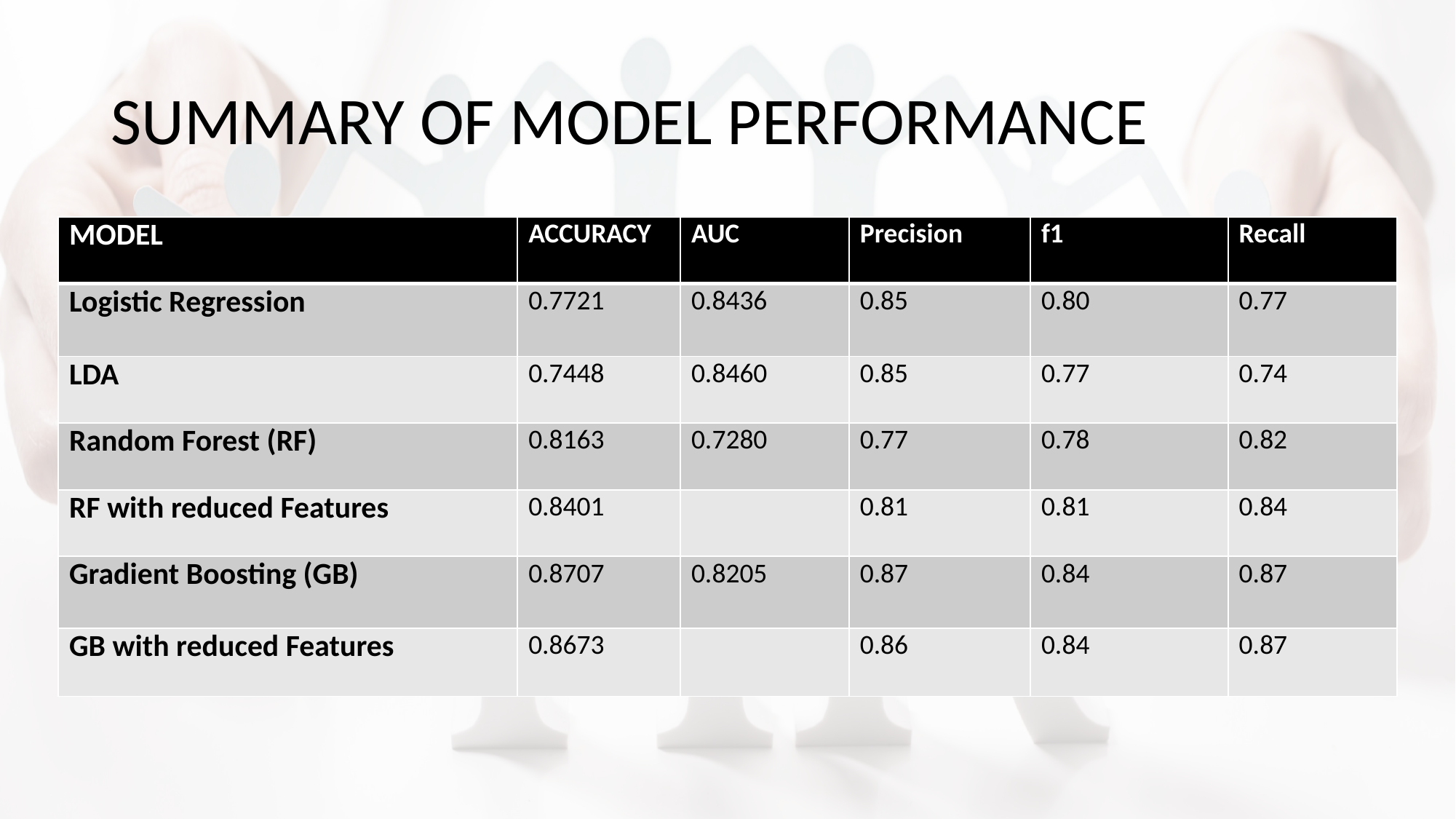

# SUMMARY OF MODEL PERFORMANCE
| MODEL | ACCURACY | AUC | Precision | f1 | Recall |
| --- | --- | --- | --- | --- | --- |
| Logistic Regression | 0.7721 | 0.8436 | 0.85 | 0.80 | 0.77 |
| LDA | 0.7448 | 0.8460 | 0.85 | 0.77 | 0.74 |
| Random Forest (RF) | 0.8163 | 0.7280 | 0.77 | 0.78 | 0.82 |
| RF with reduced Features | 0.8401 |  | 0.81 | 0.81 | 0.84 |
| Gradient Boosting (GB) | 0.8707 | 0.8205 | 0.87 | 0.84 | 0.87 |
| GB with reduced Features | 0.8673 |  | 0.86 | 0.84 | 0.87 |